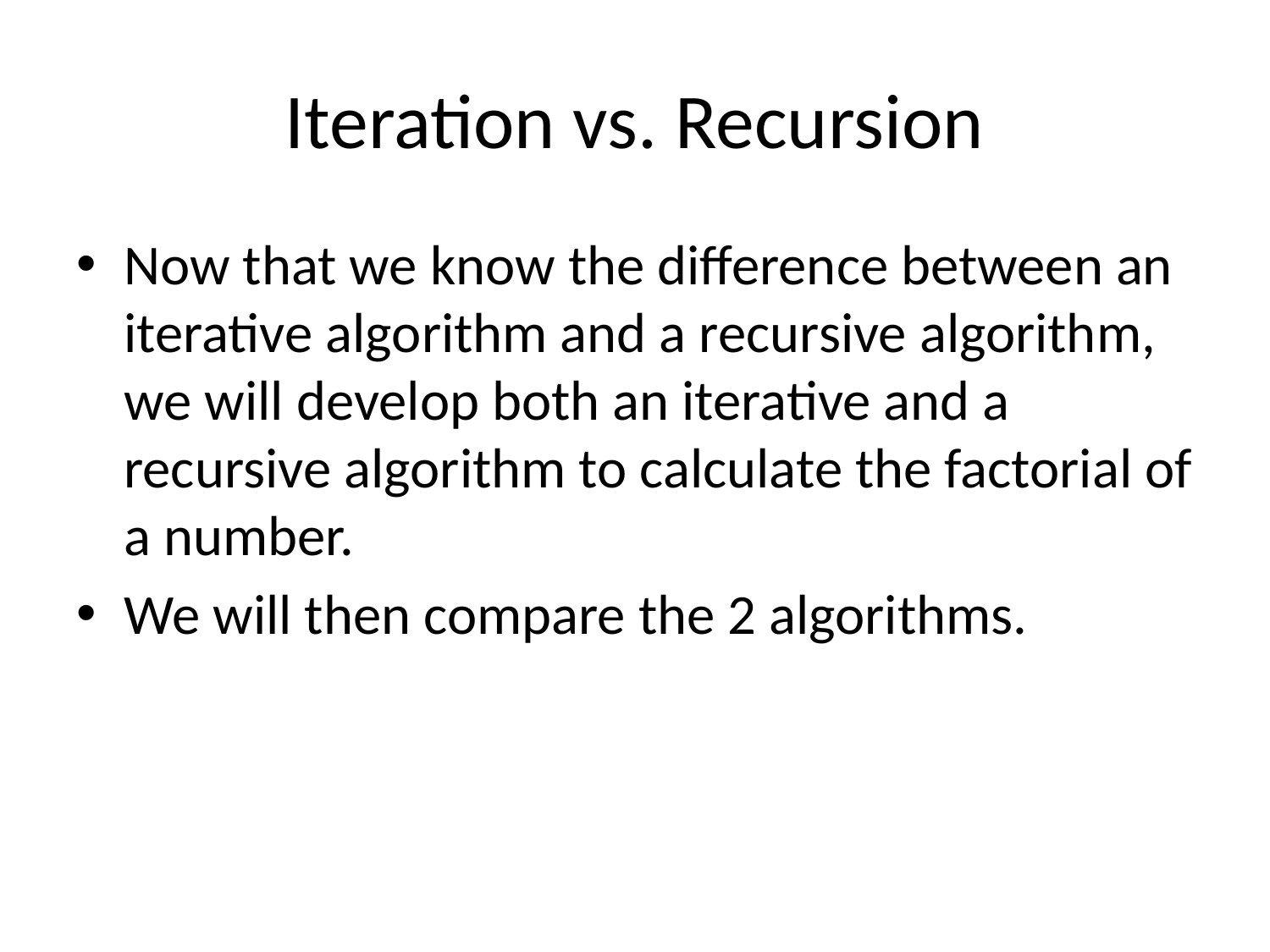

# Iteration vs. Recursion
Now that we know the difference between an iterative algorithm and a recursive algorithm, we will develop both an iterative and a recursive algorithm to calculate the factorial of a number.
We will then compare the 2 algorithms.